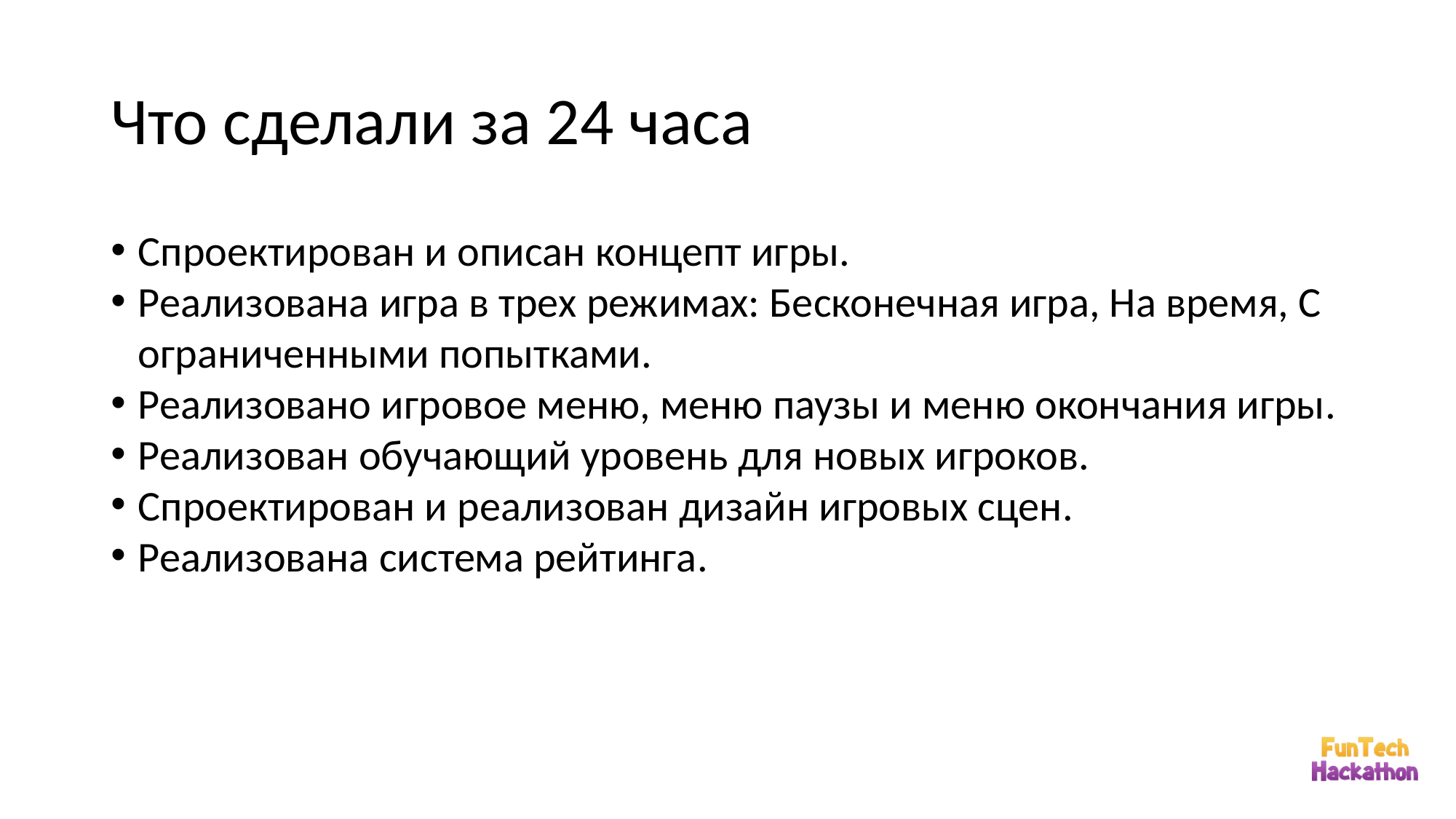

# Что сделали за 24 часа
Спроектирован и описан концепт игры.
Реализована игра в трех режимах: Бесконечная игра, На время, С ограниченными попытками.
Реализовано игровое меню, меню паузы и меню окончания игры.
Реализован обучающий уровень для новых игроков.
Спроектирован и реализован дизайн игровых сцен.
Реализована система рейтинга.